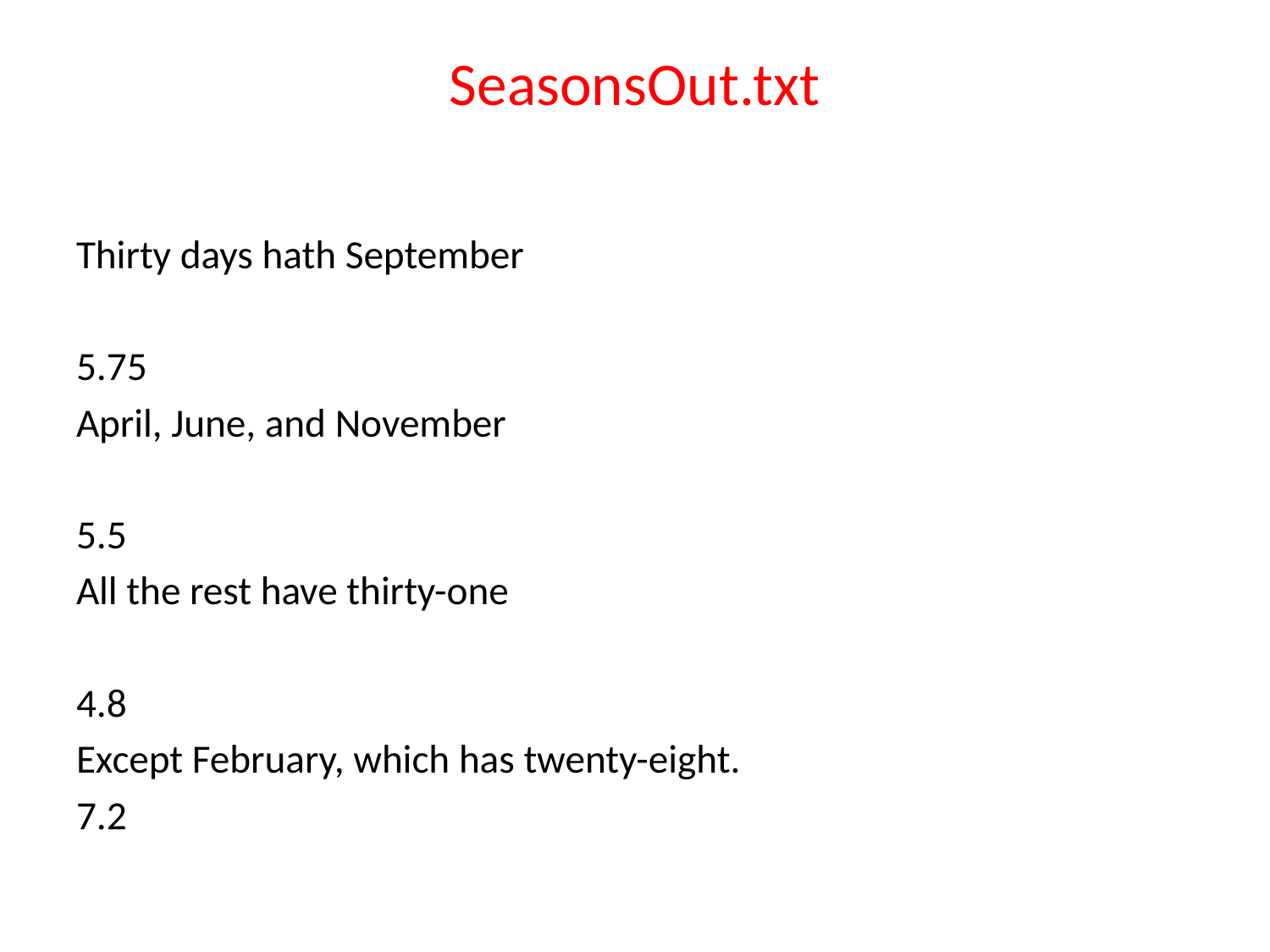

# SeasonsOut.txt
Thirty days hath September

5.75
April, June, and November

5.5
All the rest have thirty-one

4.8
Except February, which has twenty-eight.
7.2